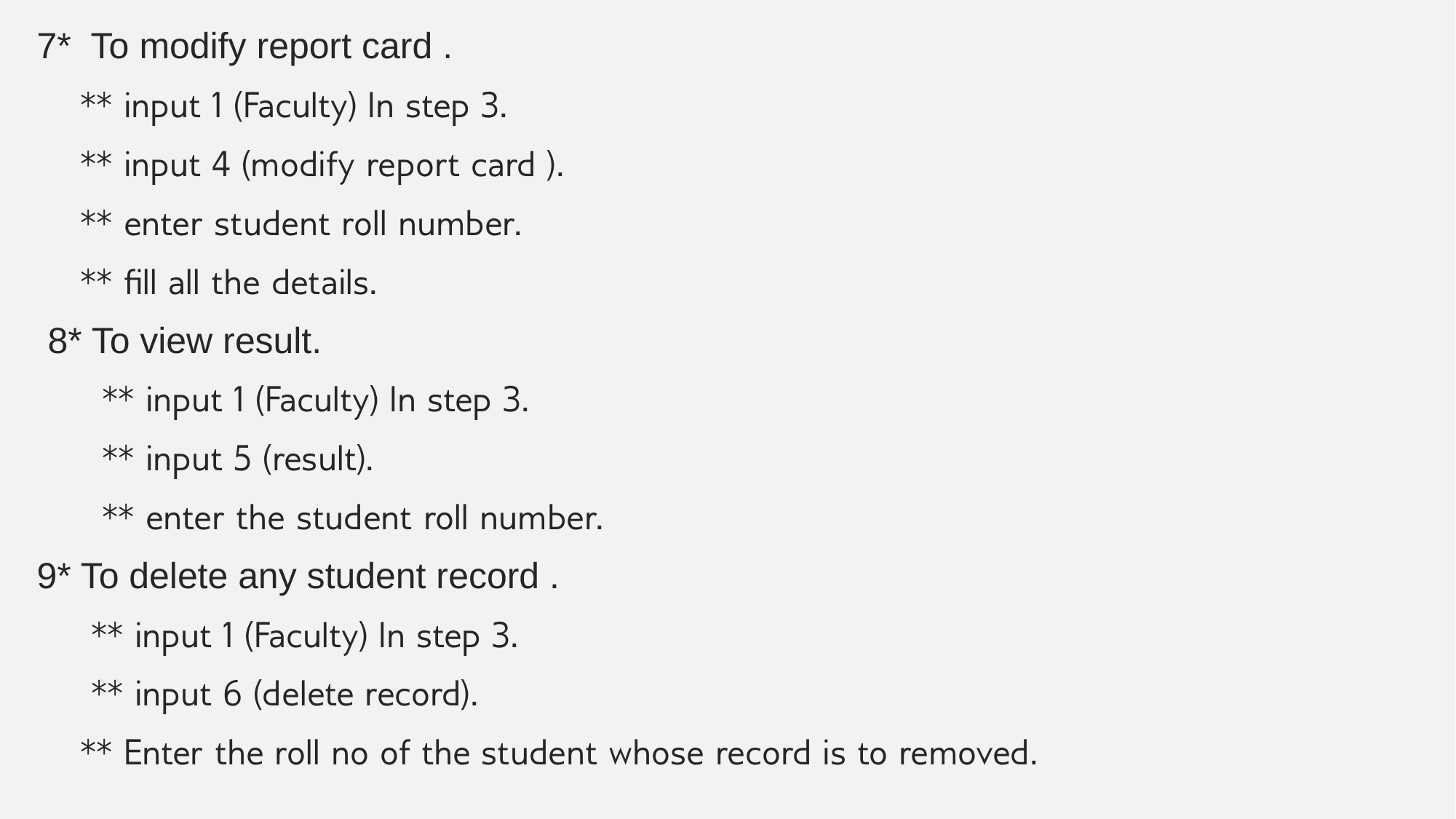

7*  To modify report card .
    ** input 1 (Faculty) In step 3.
    ** input 4 (modify report card ).
    ** enter student roll number.
    ** fill all the details.
 8* To view result.
      ** input 1 (Faculty) In step 3.
      ** input 5 (result).
      ** enter the student roll number.
9* To delete any student record .
     ** input 1 (Faculty) In step 3.
     ** input 6 (delete record).
    ** Enter the roll no of the student whose record is to removed.